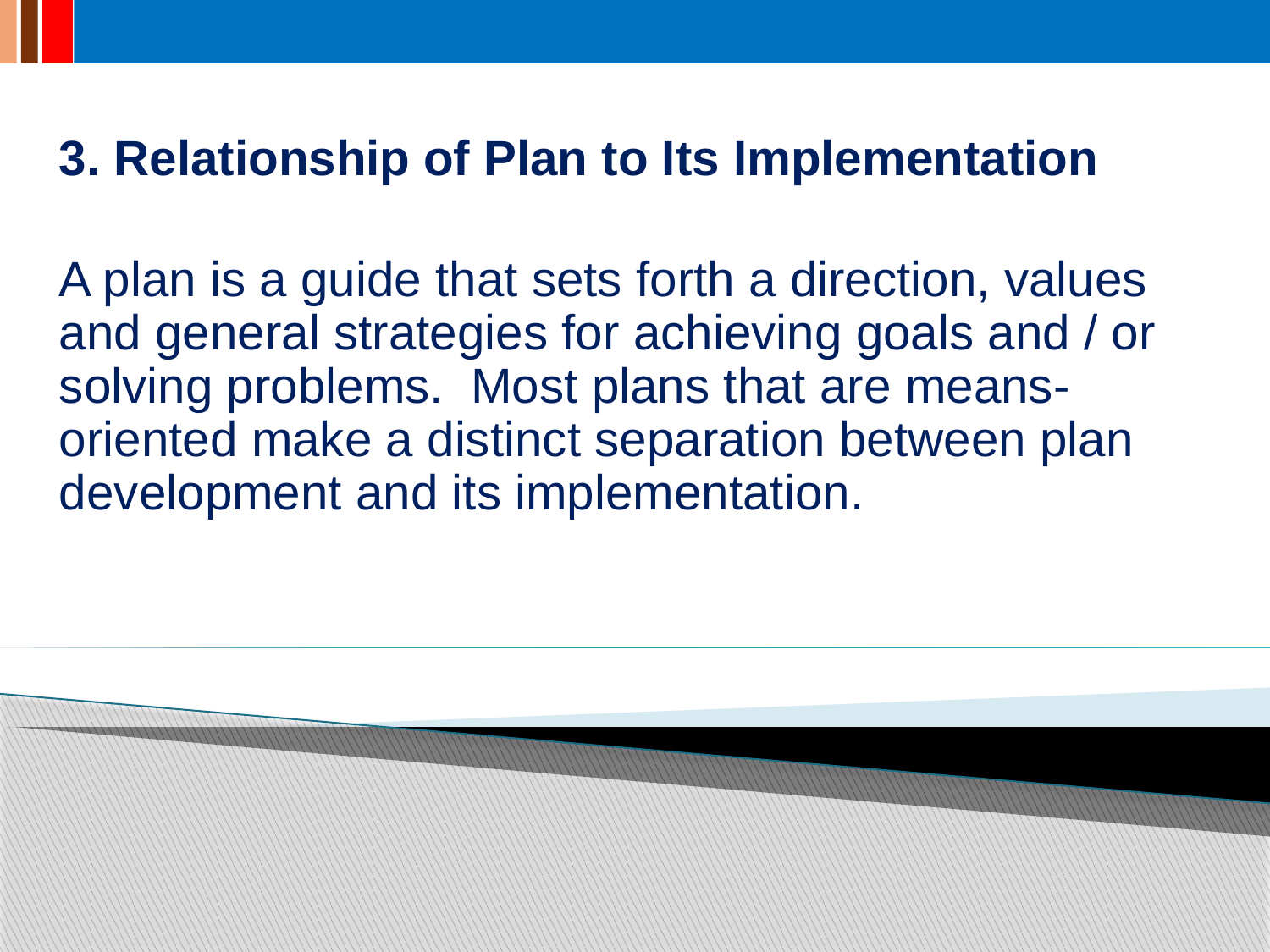

3. Relationship of Plan to Its Implementation

A plan is a guide that sets forth a direction, values and general strategies for achieving goals and / or solving problems.  Most plans that are means-oriented make a distinct separation between plan development and its implementation.